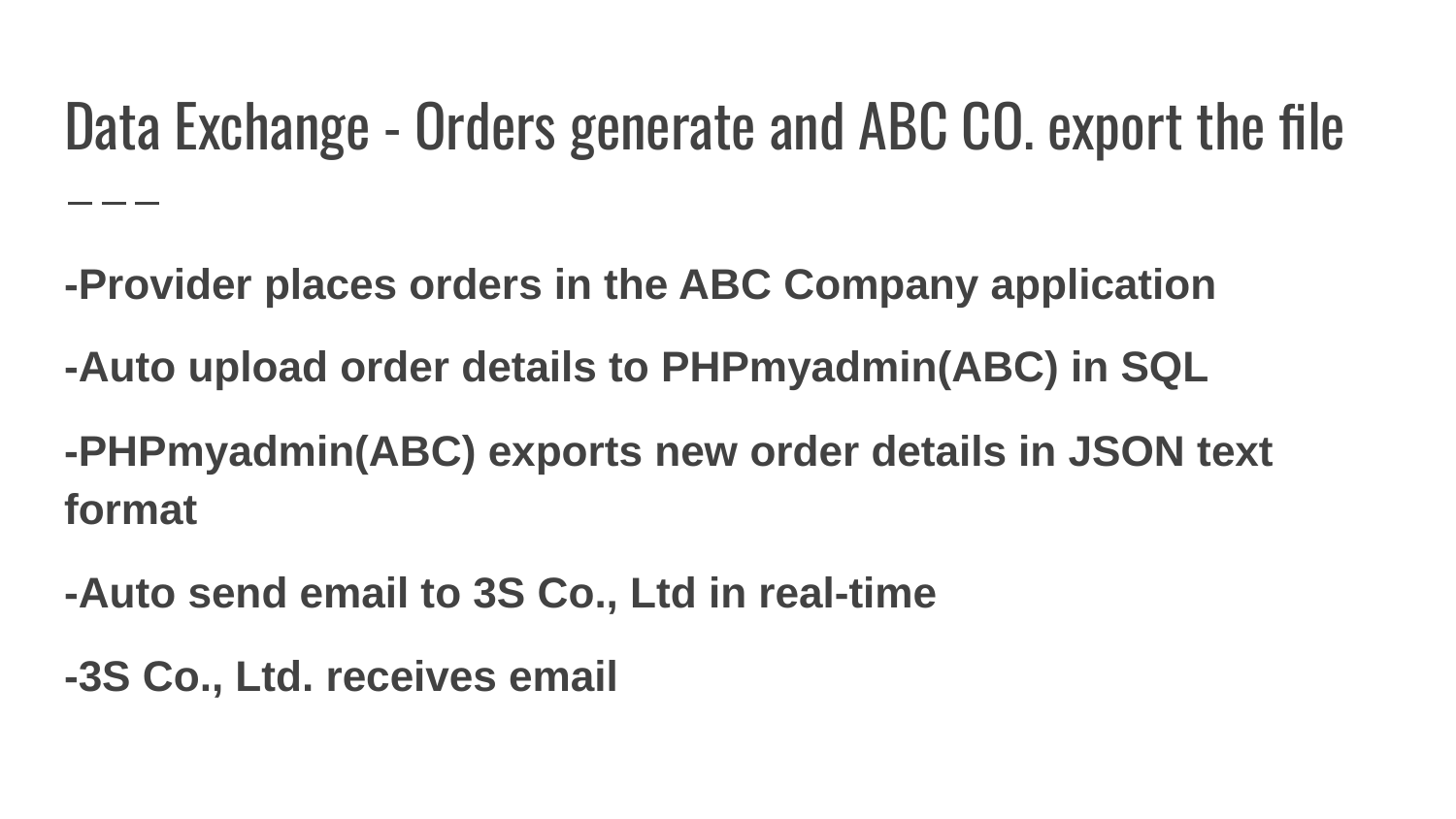

# Data Exchange - Orders generate and ABC CO. export the file
-Provider places orders in the ABC Company application
-Auto upload order details to PHPmyadmin(ABC) in SQL
-PHPmyadmin(ABC) exports new order details in JSON text format
-Auto send email to 3S Co., Ltd in real-time
-3S Co., Ltd. receives email